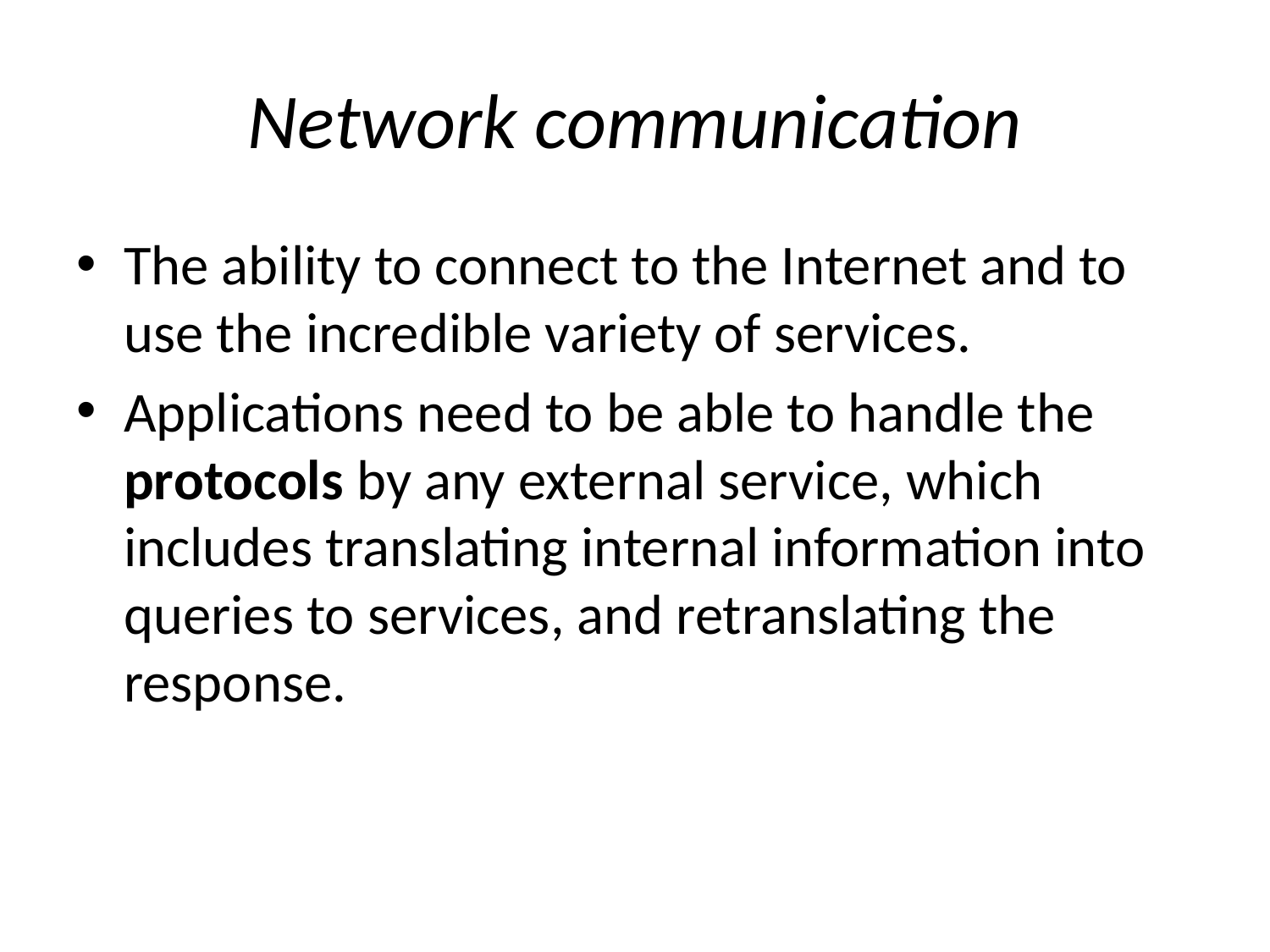

# Network communication
The ability to connect to the Internet and to use the incredible variety of services.
Applications need to be able to handle the protocols by any external service, which includes translating internal information into queries to services, and retranslating the response.